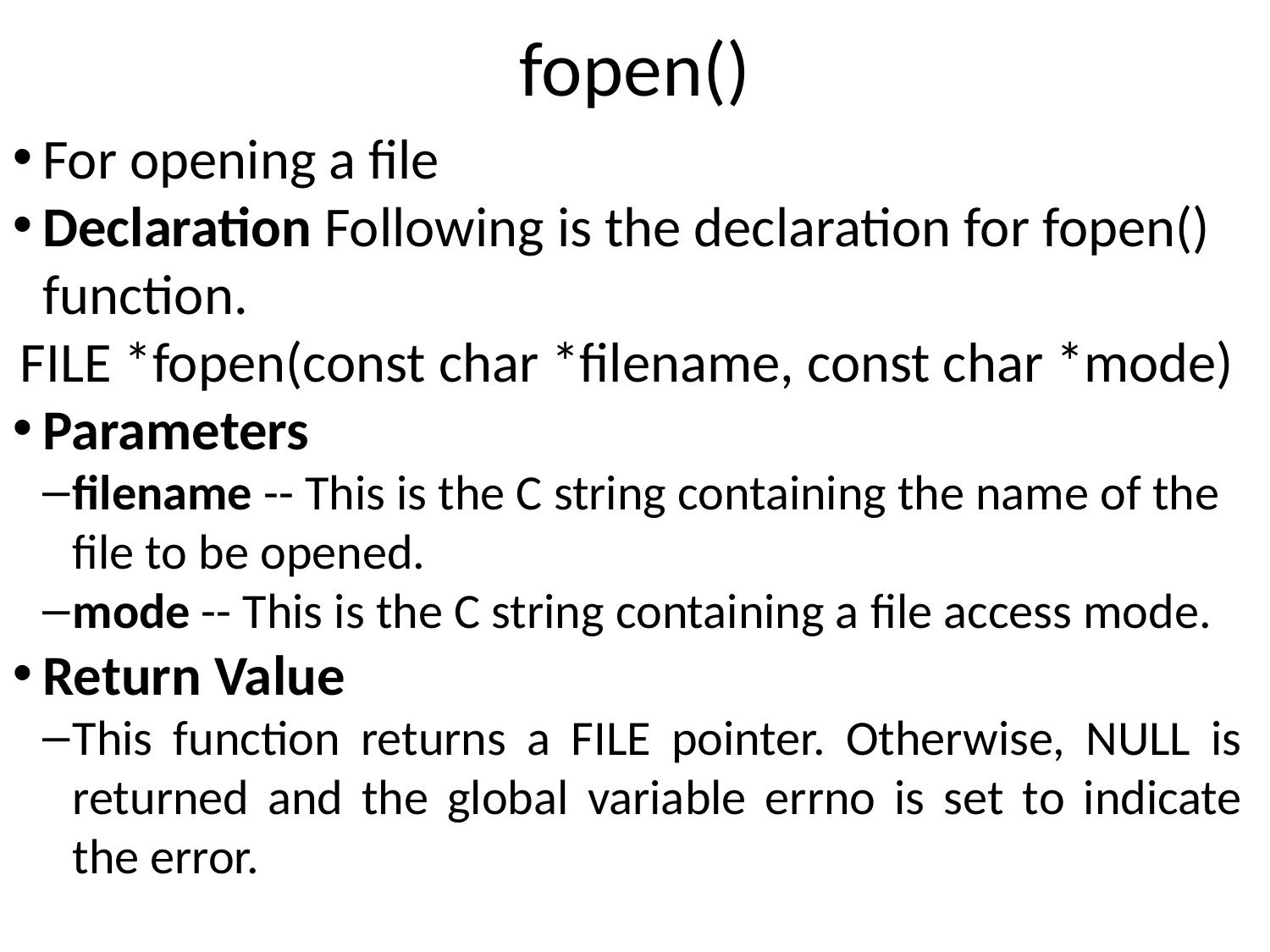

fopen()
For opening a file
Declaration Following is the declaration for fopen() function.
FILE *fopen(const char *filename, const char *mode)
Parameters
filename -- This is the C string containing the name of the file to be opened.
mode -- This is the C string containing a file access mode.
Return Value
This function returns a FILE pointer. Otherwise, NULL is returned and the global variable errno is set to indicate the error.